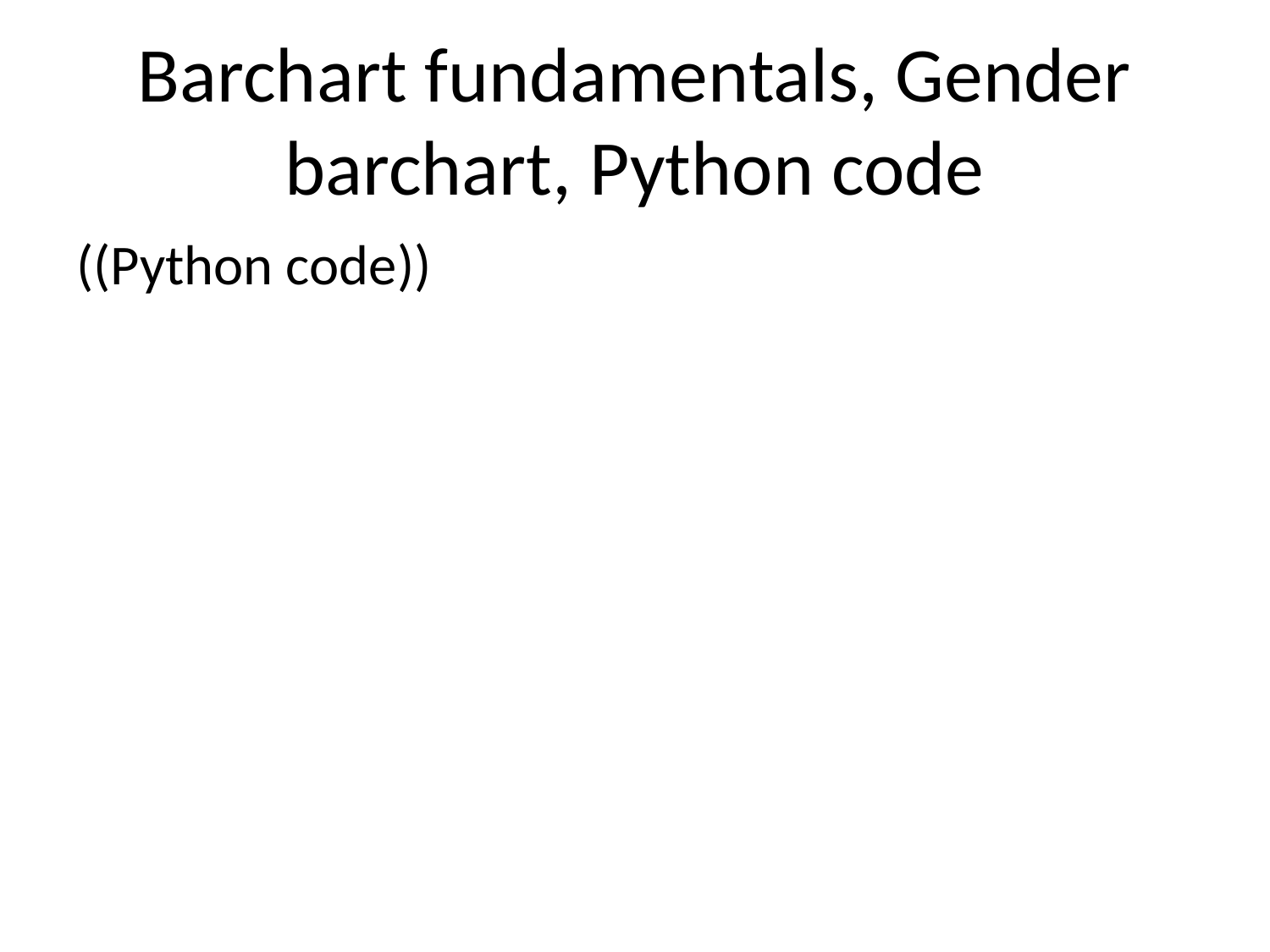

# Barchart fundamentals, Gender barchart, Python code
((Python code))